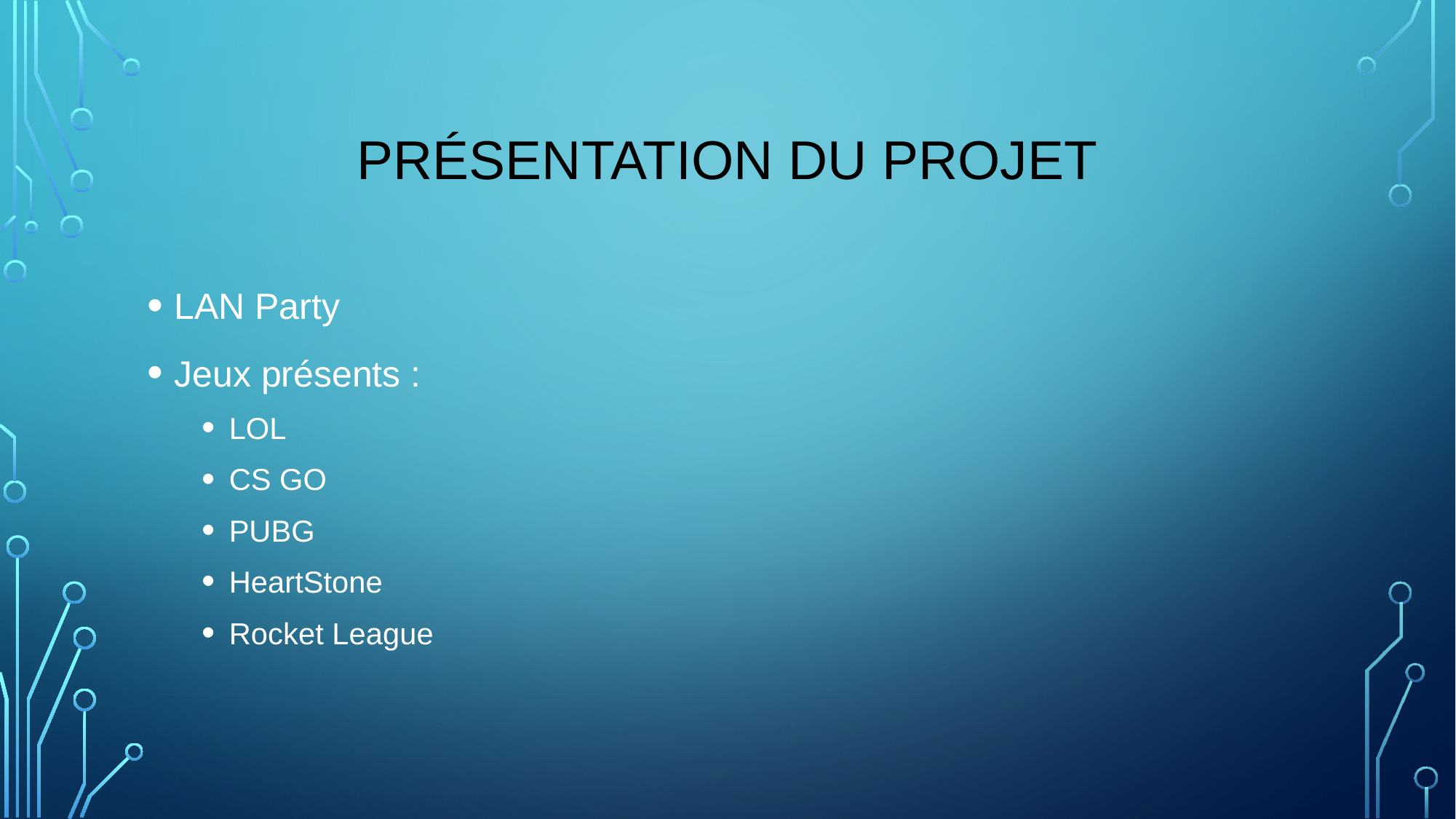

# Présentation du projet
LAN Party
Jeux présents :
LOL
CS GO
PUBG
HeartStone
Rocket League